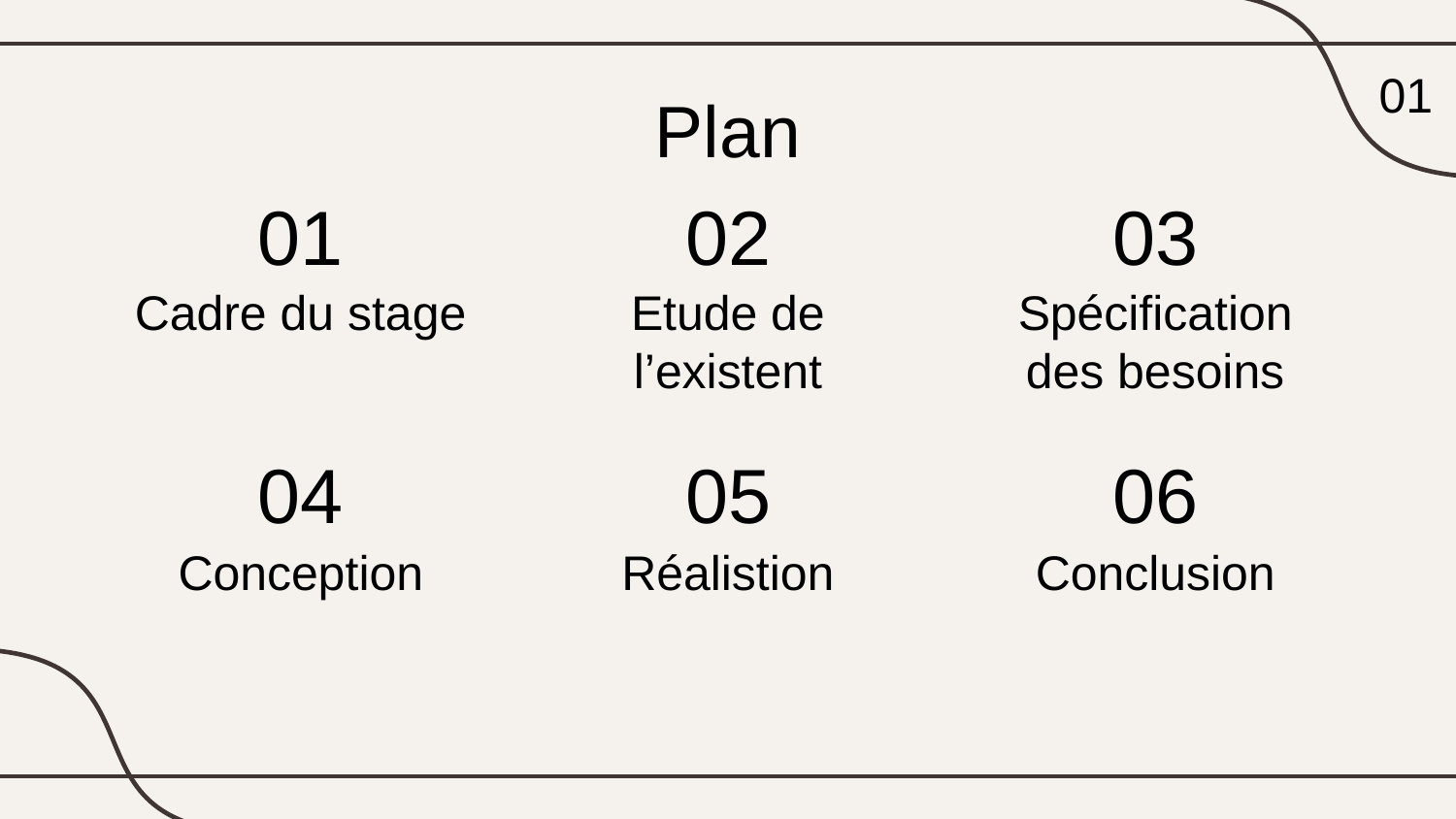

01
Plan
01
02
03
# Cadre du stage
Etude de l’existent
Spécification
des besoins
04
05
06
Conception
Réalistion
Conclusion